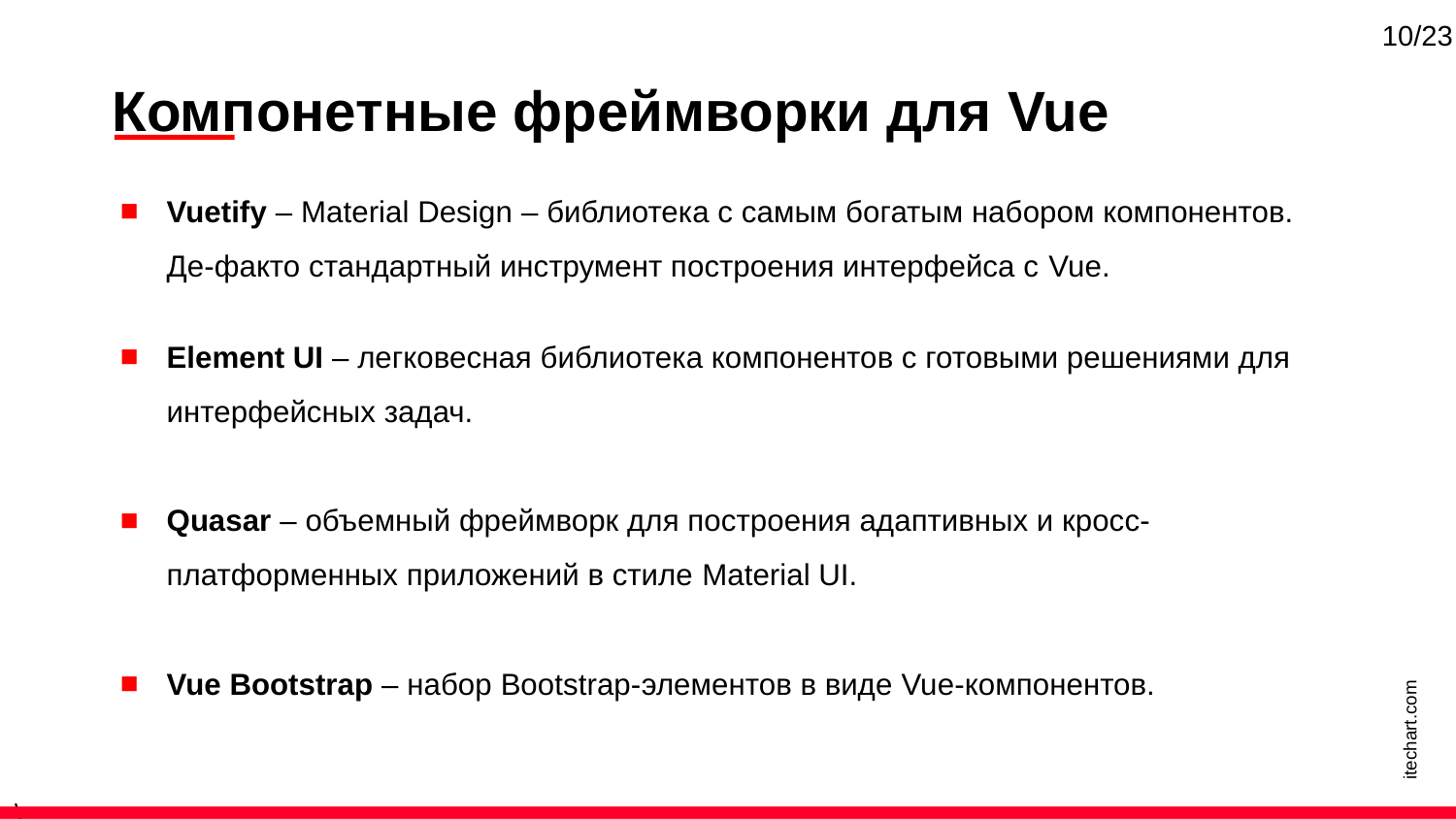

10/23
Компонетные фреймворки для Vue

Vuetify – Material Design – библиотека с самым богатым набором компонентов. Де-факто стандартный инструмент построения интерфейса с Vue.
Element UI – легковесная библиотека компонентов с готовыми решениями для интерфейсных задач.
Quasar – объемный фреймворк для построения адаптивных и кросс-платформенных приложений в стиле Material UI.
Vue Bootstrap – набор Bootstrap-элементов в виде Vue-компонентов.
itechart.com